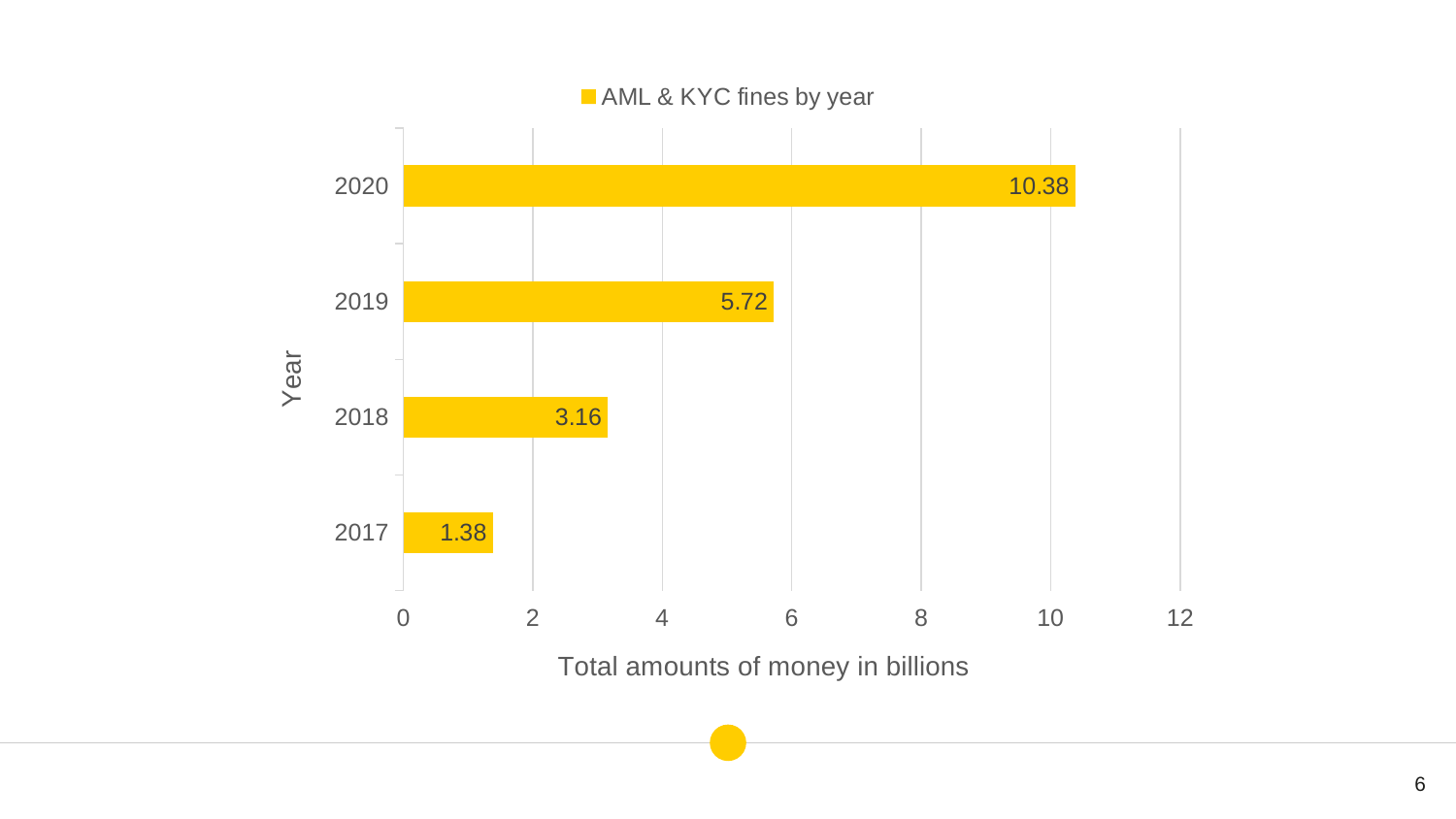

### Chart

| Category | AML & KYC fines by year |
|---|---|
| 2017 | 1.38 |
| 2018 | 3.16 |
| 2019 | 5.72 |
| 2020 | 10.38 |
6